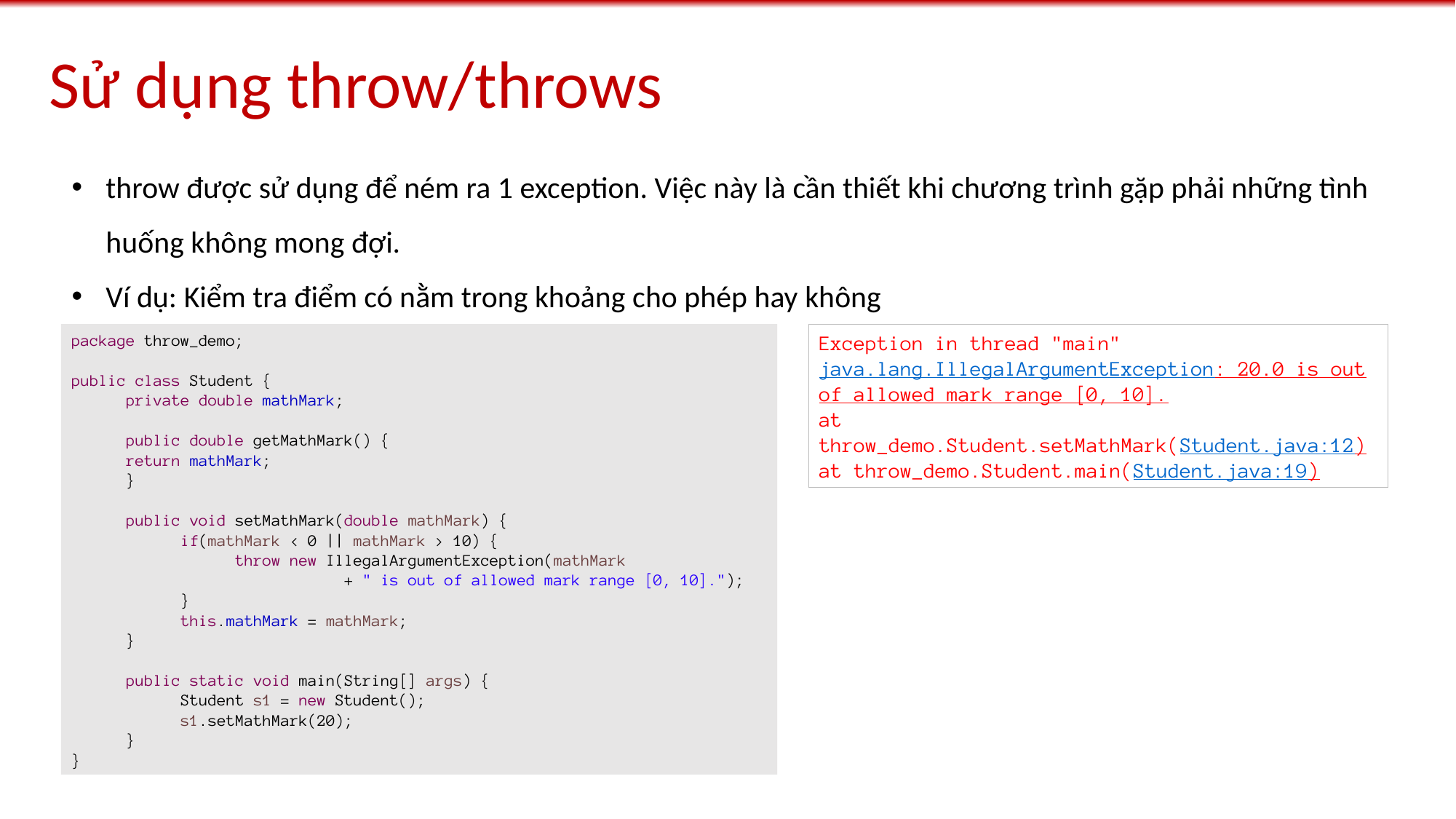

# Sử dụng throw/throws
throw được sử dụng để ném ra 1 exception. Việc này là cần thiết khi chương trình gặp phải những tình huống không mong đợi.
Ví dụ: Kiểm tra điểm có nằm trong khoảng cho phép hay không

package throw_demo;

public class Student {
private double mathMark;

public double getMathMark() {
return mathMark;
}

public void setMathMark(double mathMark) {
if(mathMark < 0 || mathMark > 10) {
throw new IllegalArgumentException(mathMark
	+ " is out of allowed mark range [0, 10].");
}
this.mathMark = mathMark;
}

public static void main(String[] args) {
Student s1 = new Student();
s1.setMathMark(20);
}
}
Exception in thread "main" java.lang.IllegalArgumentException: 20.0 is out of allowed mark range [0, 10].
at throw_demo.Student.setMathMark(Student.java:12)
at throw_demo.Student.main(Student.java:19)